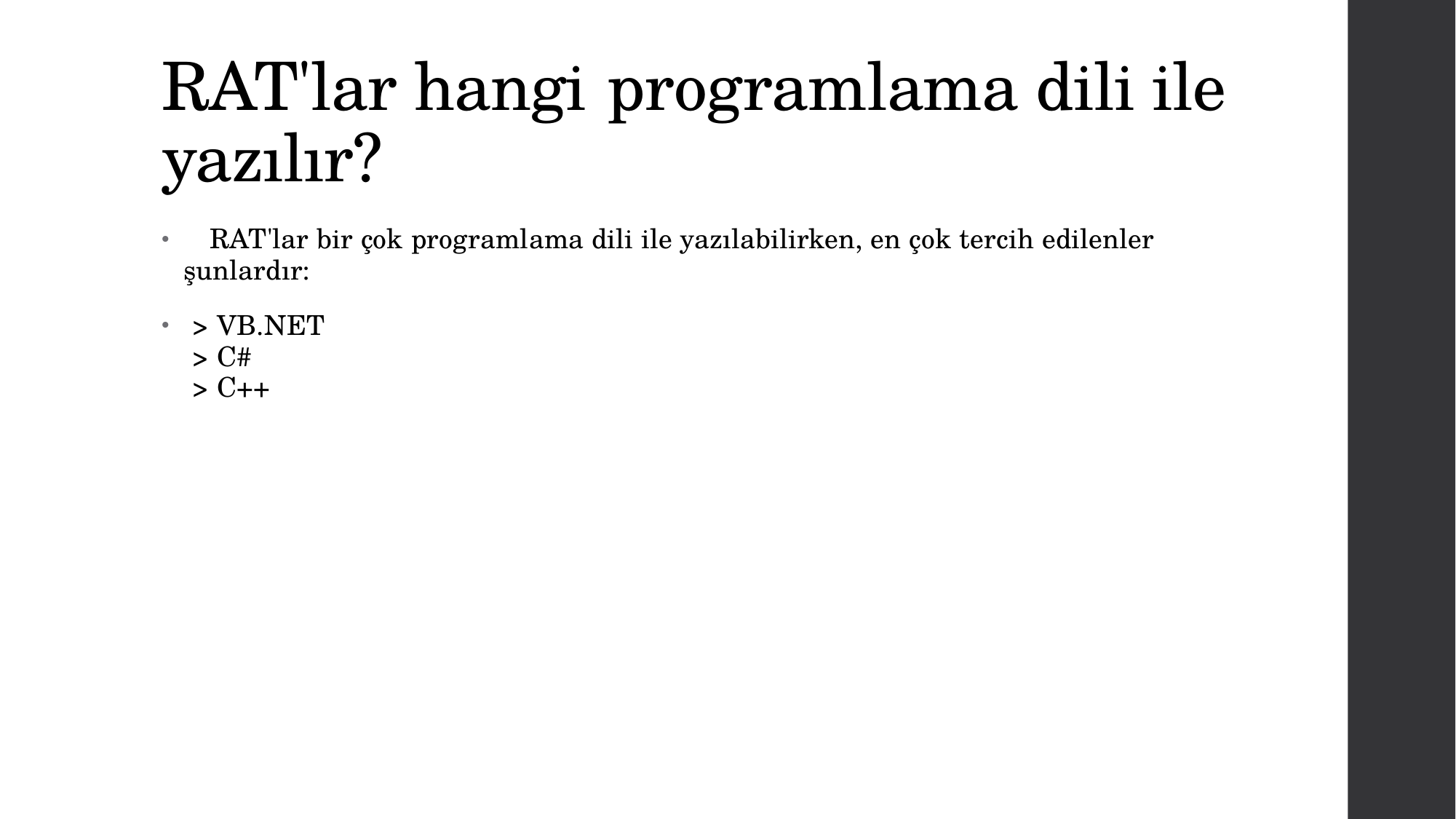

# RAT'lar hangi programlama dili ile yazılır?
   RAT'lar bir çok programlama dili ile yazılabilirken, en çok tercih edilenler şunlardır:
 > VB.NET
 > C#
 > C++